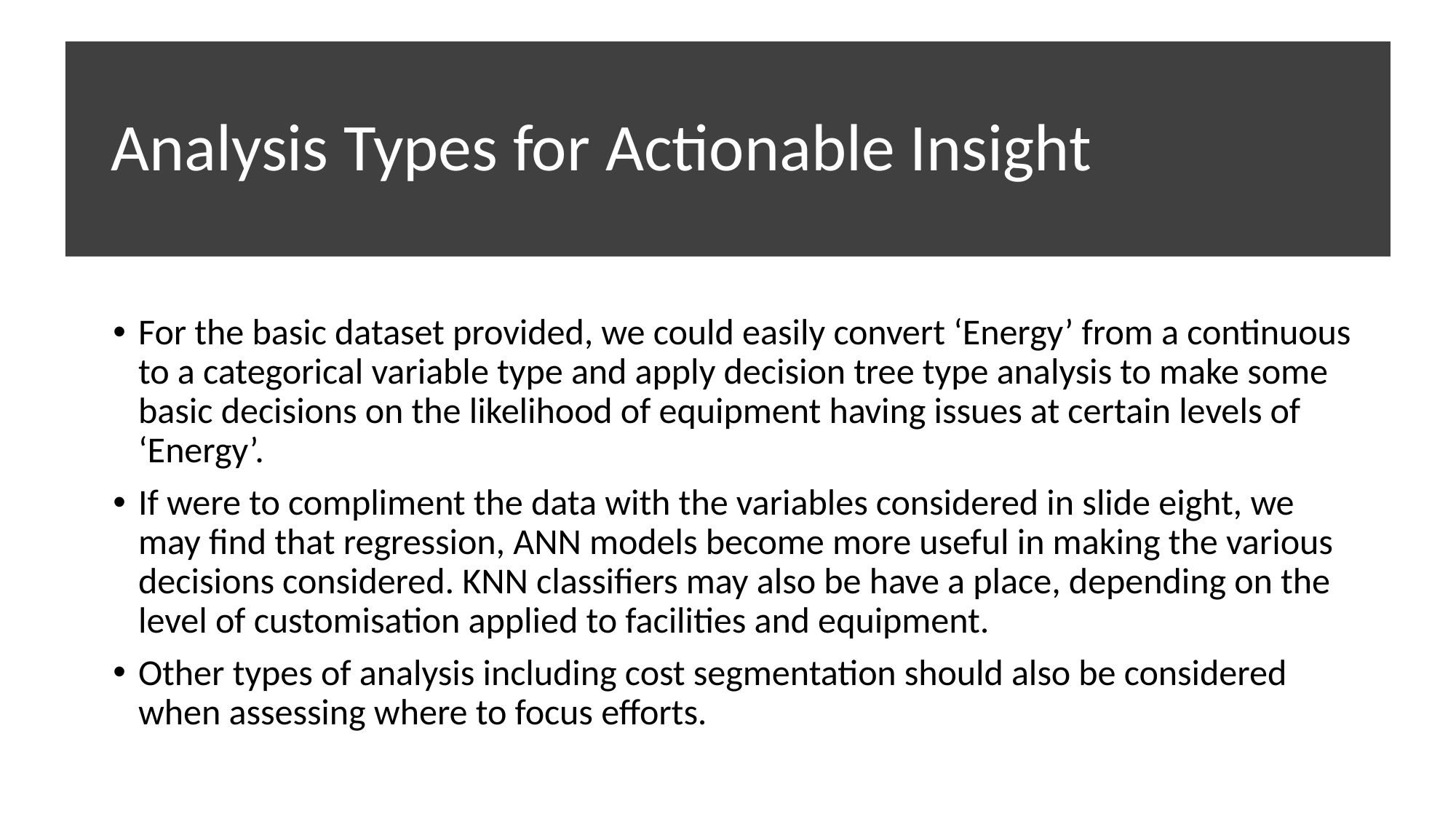

# Analysis Types for Actionable Insight
For the basic dataset provided, we could easily convert ‘Energy’ from a continuous to a categorical variable type and apply decision tree type analysis to make some basic decisions on the likelihood of equipment having issues at certain levels of ‘Energy’.
If were to compliment the data with the variables considered in slide eight, we may find that regression, ANN models become more useful in making the various decisions considered. KNN classifiers may also be have a place, depending on the level of customisation applied to facilities and equipment.
Other types of analysis including cost segmentation should also be considered when assessing where to focus efforts.